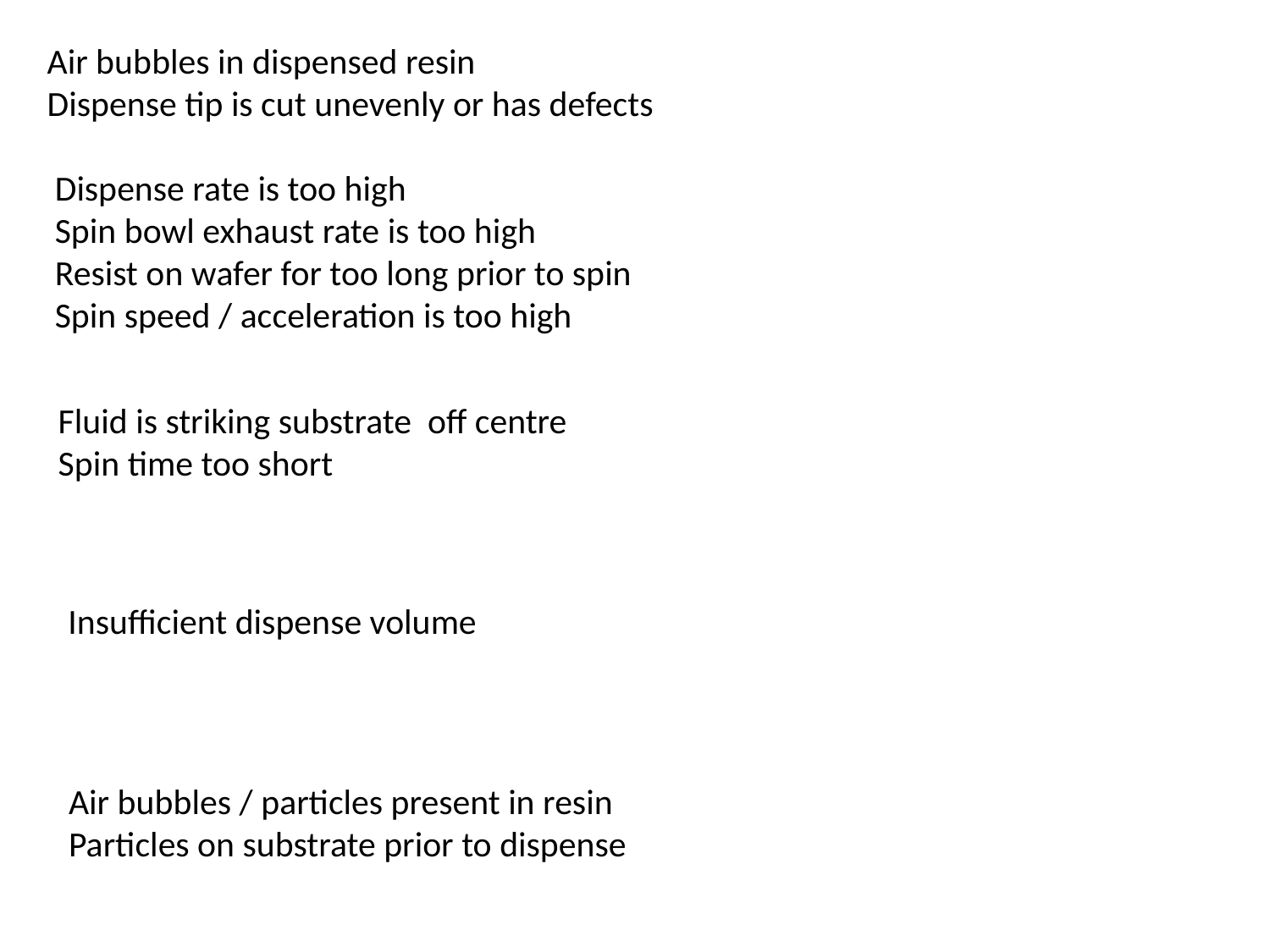

Air bubbles in dispensed resin
Dispense tip is cut unevenly or has defects
Dispense rate is too high
Spin bowl exhaust rate is too high
Resist on wafer for too long prior to spin
Spin speed / acceleration is too high
Fluid is striking substrate  off centre
Spin time too short
Insufficient dispense volume
Air bubbles / particles present in resin
Particles on substrate prior to dispense